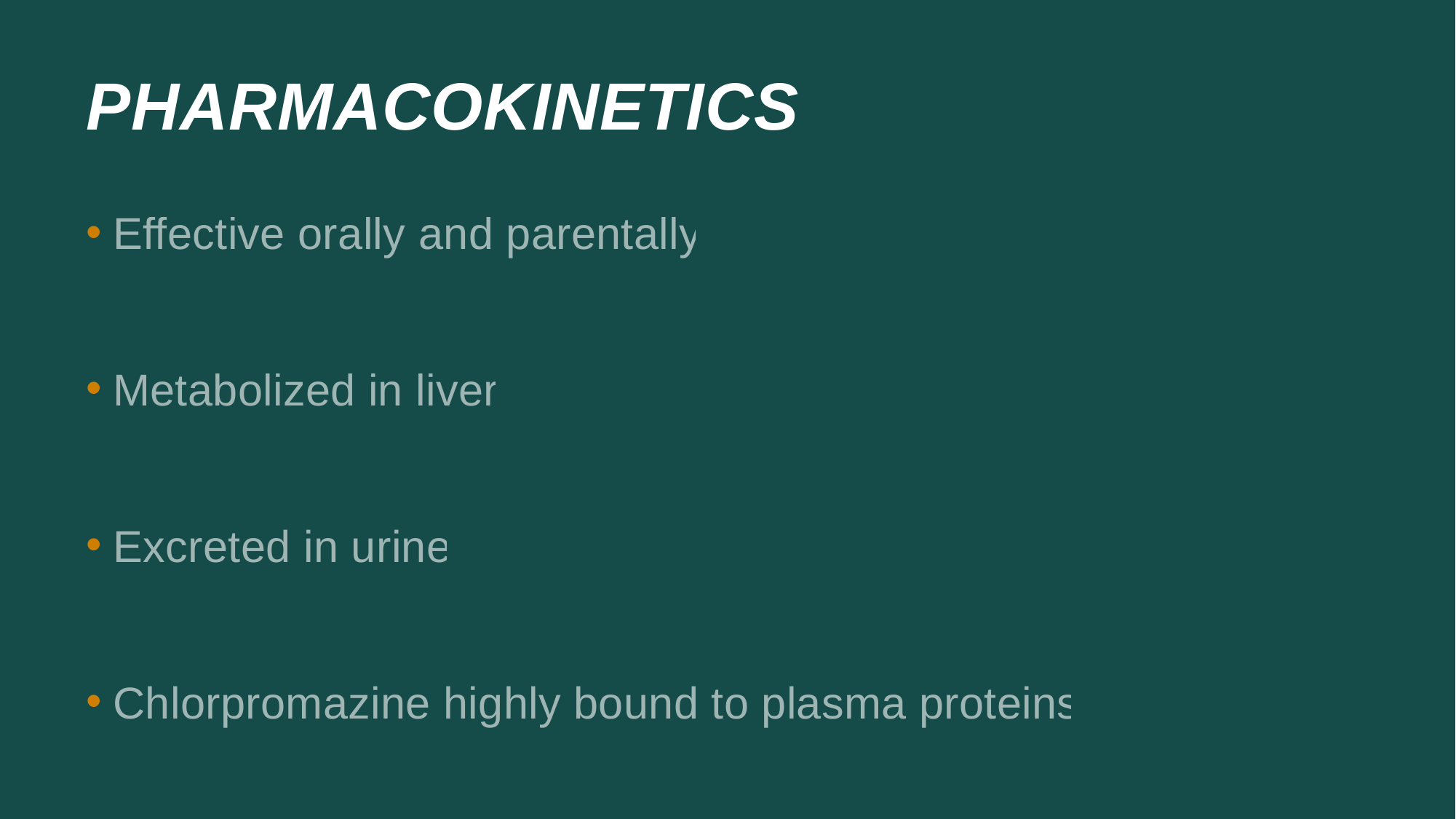

# PHARMACOKINETICS
Effective orally and parentally

Metabolized in liver

Excreted in urine

Chlorpromazine highly bound to plasma proteins